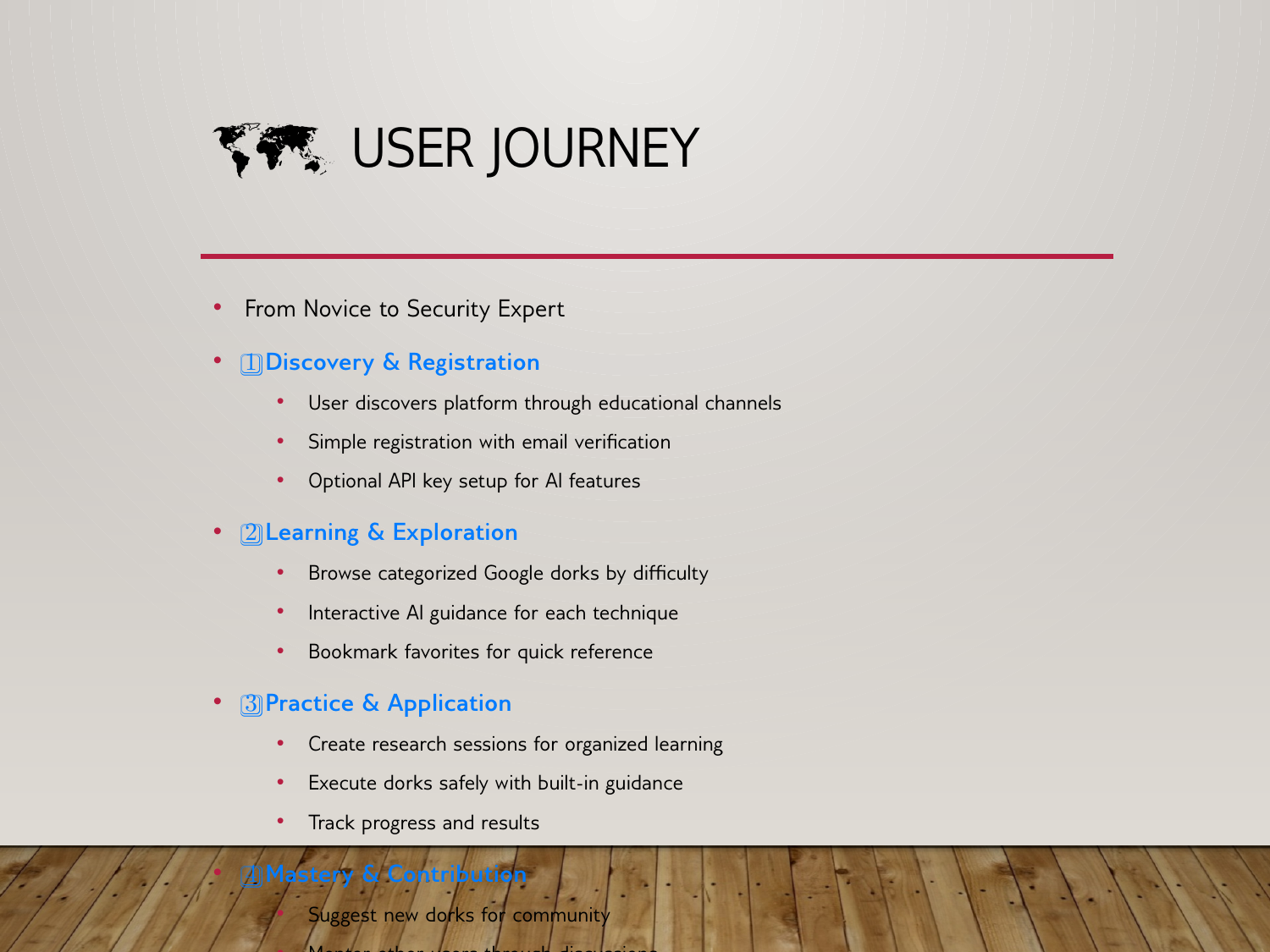

# 🗺️ User Journey
From Novice to Security Expert
1️⃣ Discovery & Registration
User discovers platform through educational channels
Simple registration with email verification
Optional API key setup for AI features
2️⃣ Learning & Exploration
Browse categorized Google dorks by difficulty
Interactive AI guidance for each technique
Bookmark favorites for quick reference
3️⃣ Practice & Application
Create research sessions for organized learning
Execute dorks safely with built-in guidance
Track progress and results
4️⃣ Mastery & Contribution
Suggest new dorks for community
Mentor other users through discussions
Export findings for professional use